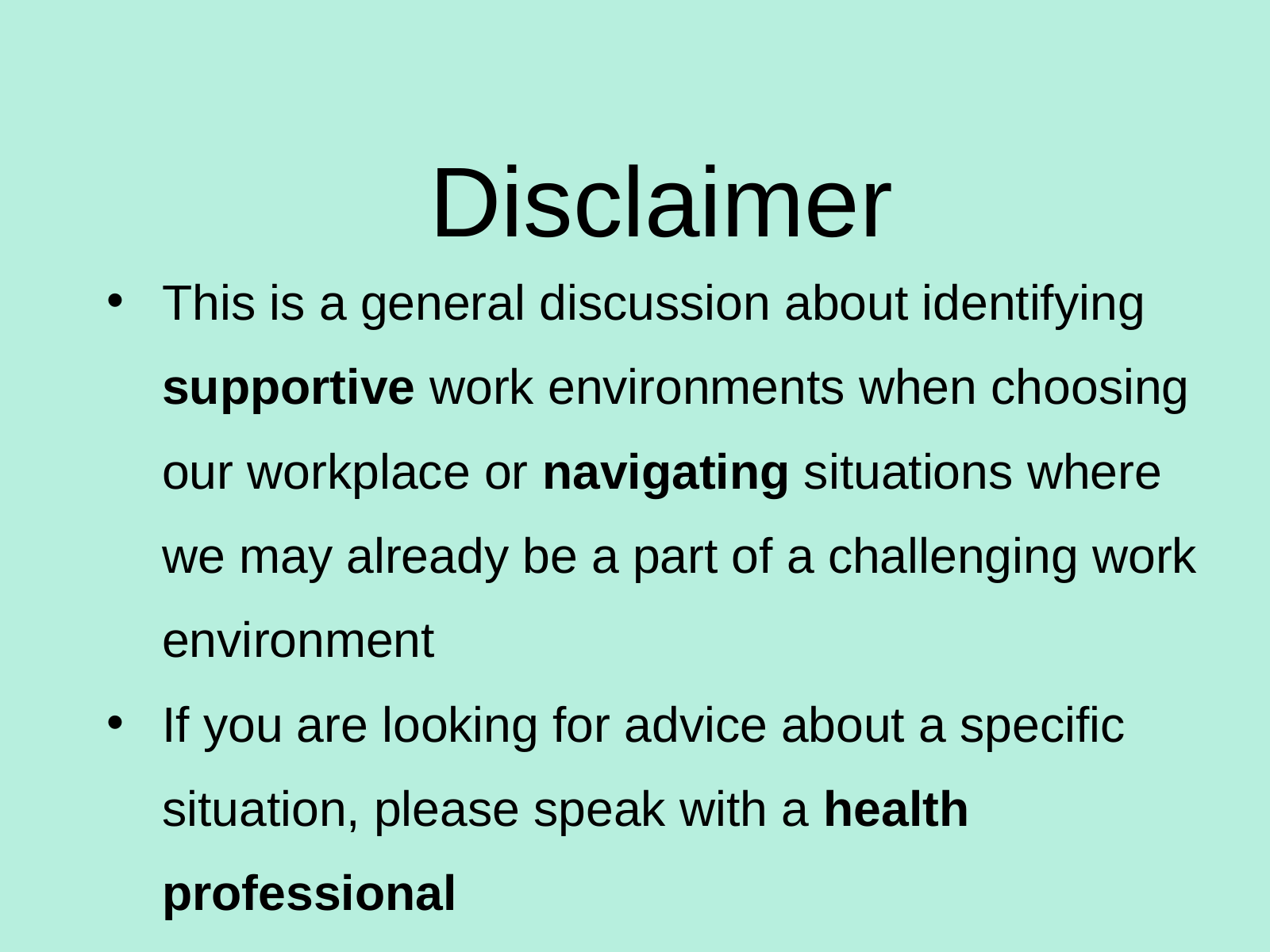

Disclaimer
This is a general discussion about identifying supportive work environments when choosing our workplace or navigating situations where we may already be a part of a challenging work environment
If you are looking for advice about a specific situation, please speak with a health professional